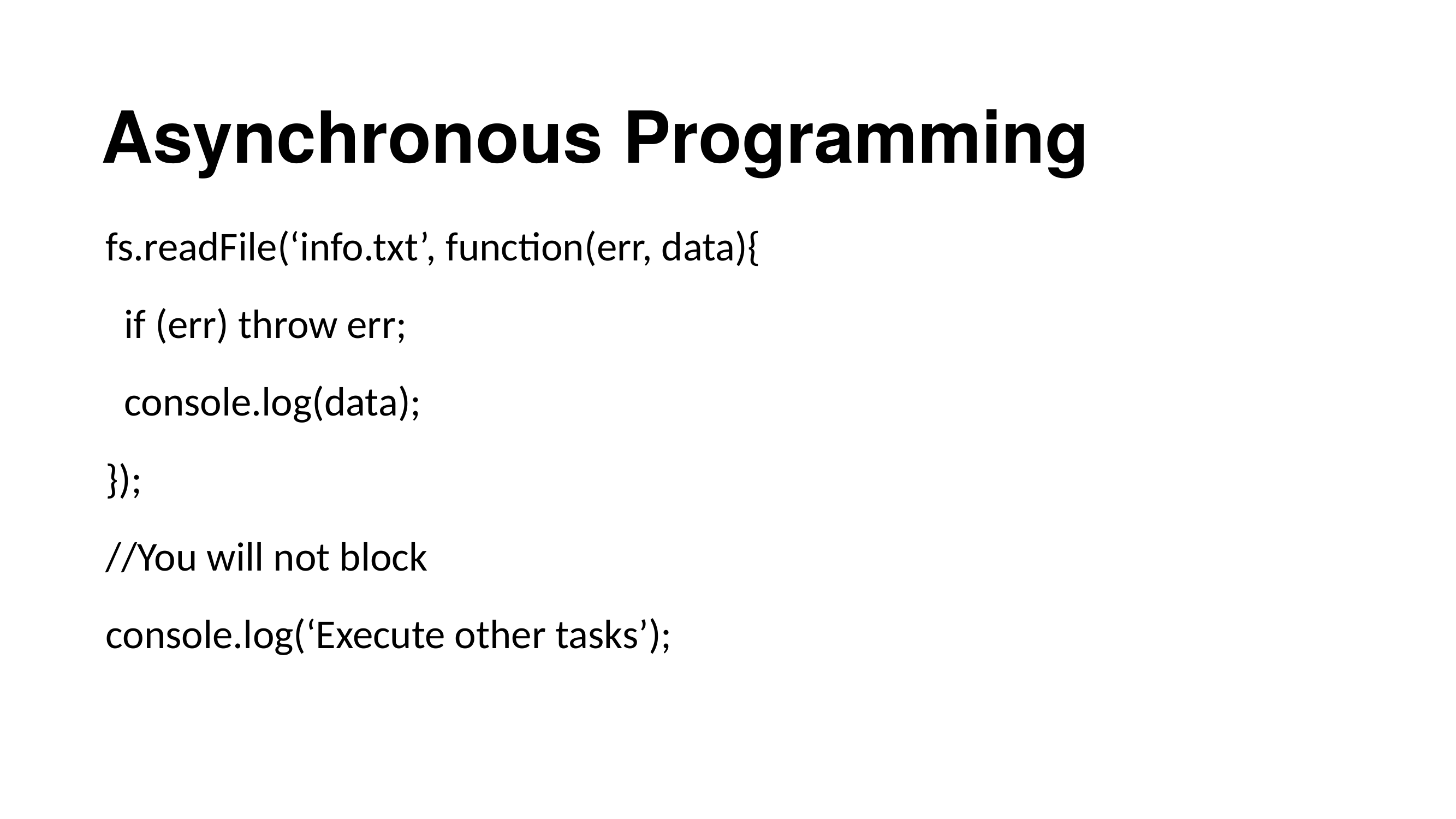

# Asynchronous Programming
fs.readFile(‘info.txt’, function(err, data){
  if (err) throw err;
  console.log(data);
});
//You will not block
console.log(‘Execute other tasks’);